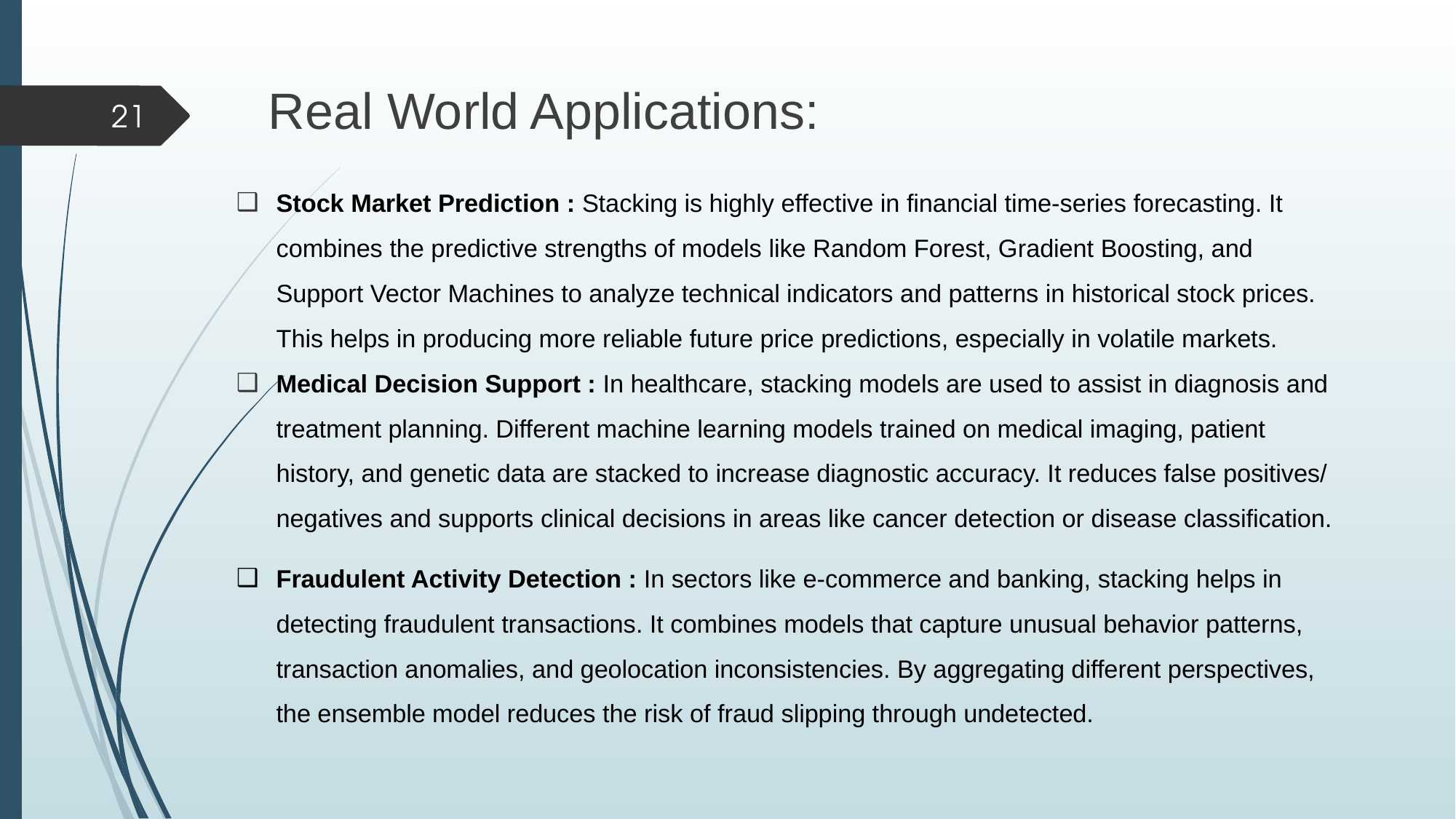

# Real World Applications:

21
Stock Market Prediction : Stacking is highly effective in financial time-series forecasting. It combines the predictive strengths of models like Random Forest, Gradient Boosting, and Support Vector Machines to analyze technical indicators and patterns in historical stock prices. This helps in producing more reliable future price predictions, especially in volatile markets.
Medical Decision Support : In healthcare, stacking models are used to assist in diagnosis and treatment planning. Different machine learning models trained on medical imaging, patient history, and genetic data are stacked to increase diagnostic accuracy. It reduces false positives/ negatives and supports clinical decisions in areas like cancer detection or disease classification.
Fraudulent Activity Detection : In sectors like e-commerce and banking, stacking helps in detecting fraudulent transactions. It combines models that capture unusual behavior patterns, transaction anomalies, and geolocation inconsistencies. By aggregating different perspectives, the ensemble model reduces the risk of fraud slipping through undetected.